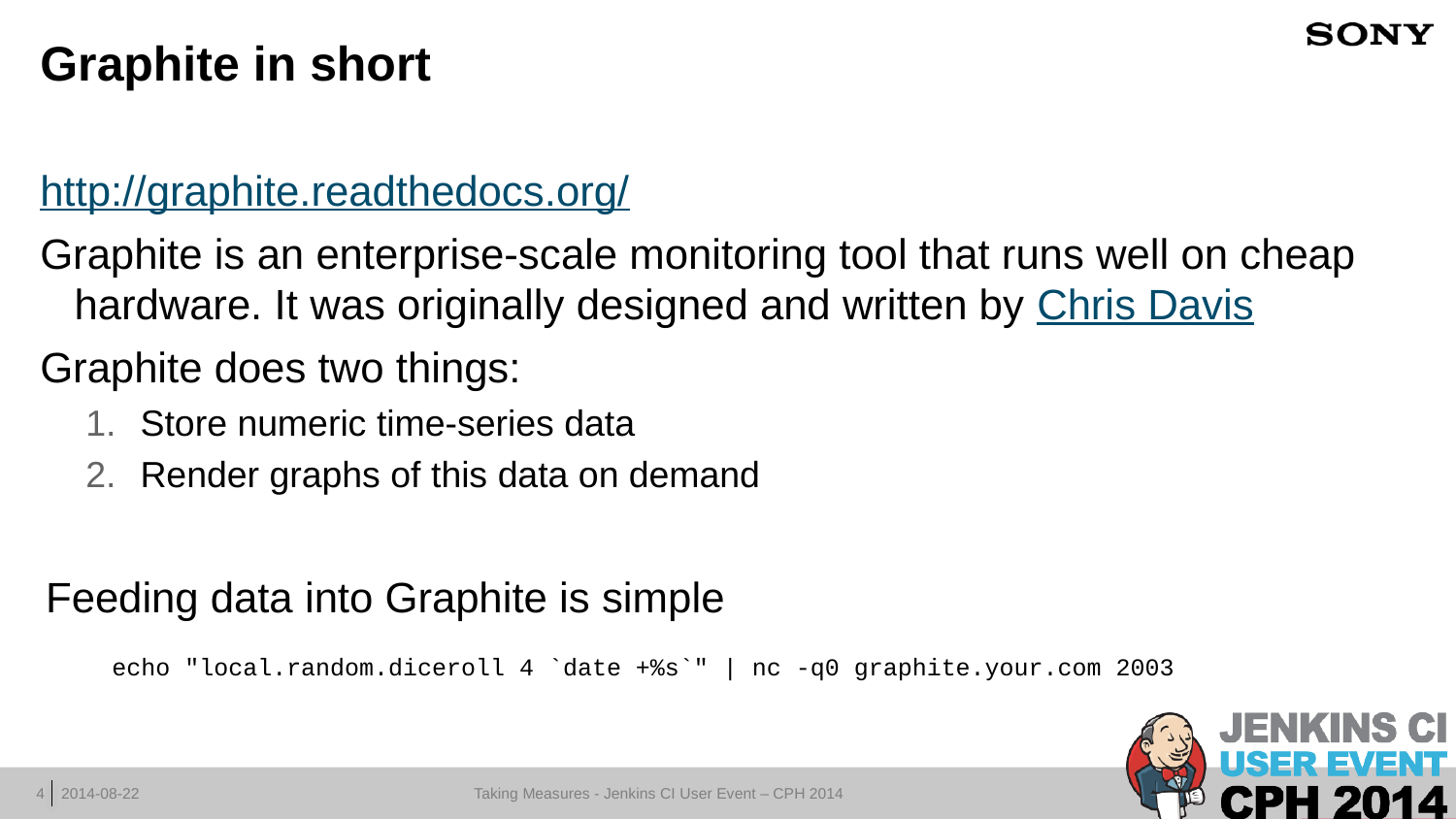

# Graphite in short
http://graphite.readthedocs.org/
Graphite is an enterprise-scale monitoring tool that runs well on cheap hardware. It was originally designed and written by Chris Davis
Graphite does two things:
Store numeric time-series data
Render graphs of this data on demand

Feeding data into Graphite is simple
	 echo "local.random.diceroll 4 `date +%s`" | nc -q0 graphite.your.com 2003